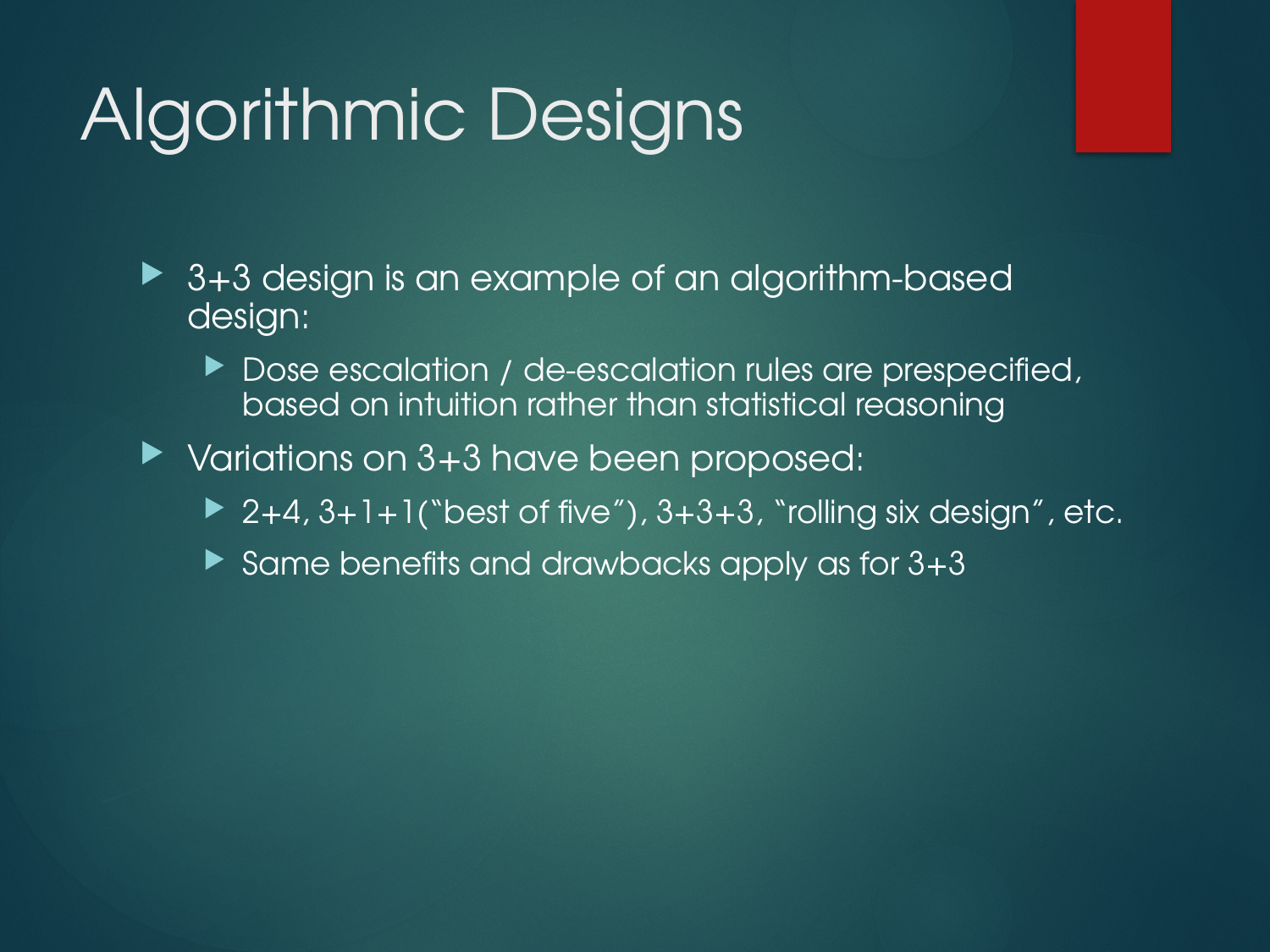

# Algorithmic Designs
3+3 design is an example of an algorithm-based design:
Dose escalation / de-escalation rules are prespecified, based on intuition rather than statistical reasoning
Variations on 3+3 have been proposed:
2+4, 3+1+1(“best of five”), 3+3+3, “rolling six design”, etc.
Same benefits and drawbacks apply as for 3+3